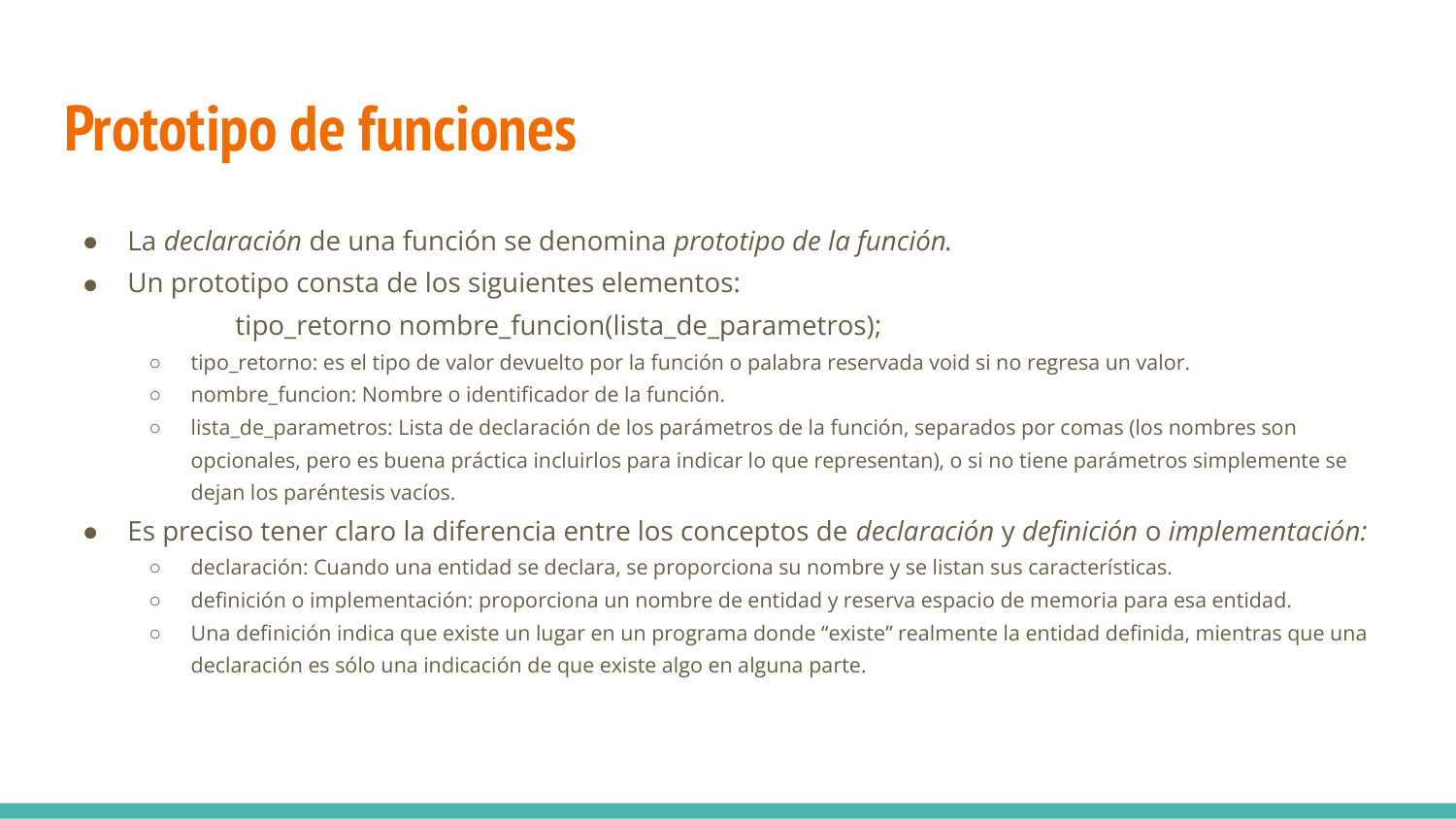

# Prototipo de funciones
La declaración de una función se denomina prototipo de la función.
Un prototipo consta de los siguientes elementos:
	tipo_retorno nombre_funcion(lista_de_parametros);
tipo_retorno: es el tipo de valor devuelto por la función o palabra reservada void si no regresa un valor.
nombre_funcion: Nombre o identificador de la función.
lista_de_parametros: Lista de declaración de los parámetros de la función, separados por comas (los nombres son opcionales, pero es buena práctica incluirlos para indicar lo que representan), o si no tiene parámetros simplemente se dejan los paréntesis vacíos.
Es preciso tener claro la diferencia entre los conceptos de declaración y definición o implementación:
declaración: Cuando una entidad se declara, se proporciona su nombre y se listan sus características.
definición o implementación: proporciona un nombre de entidad y reserva espacio de memoria para esa entidad.
Una definición indica que existe un lugar en un programa donde “existe” realmente la entidad definida, mientras que una declaración es sólo una indicación de que existe algo en alguna parte.